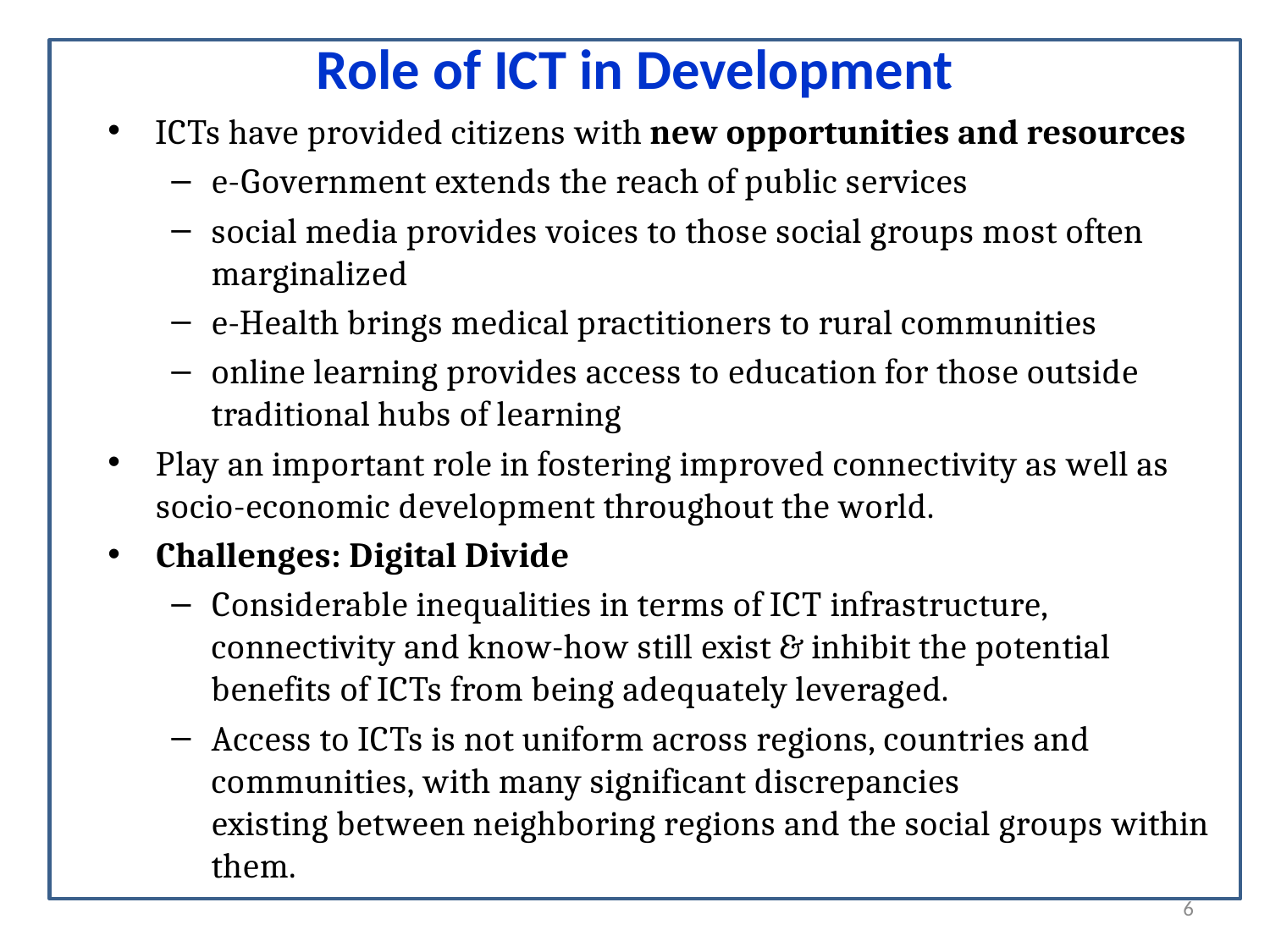

# Role of ICT in Development

ICTs have provided citizens with new opportunities and resources
e-Government extends the reach of public services
social media provides voices to those social groups most often marginalized
e-Health brings medical practitioners to rural communities
online learning provides access to education for those outside traditional hubs of learning
Play an important role in fostering improved connectivity as well as socio-economic development throughout the world.
Challenges: Digital Divide
Considerable inequalities in terms of ICT infrastructure, connectivity and know-how still exist & inhibit the potential benefits of ICTs from being adequately leveraged.
Access to ICTs is not uniform across regions, countries and communities, with many significant discrepancies
existing between neighboring regions and the social groups within them.

6